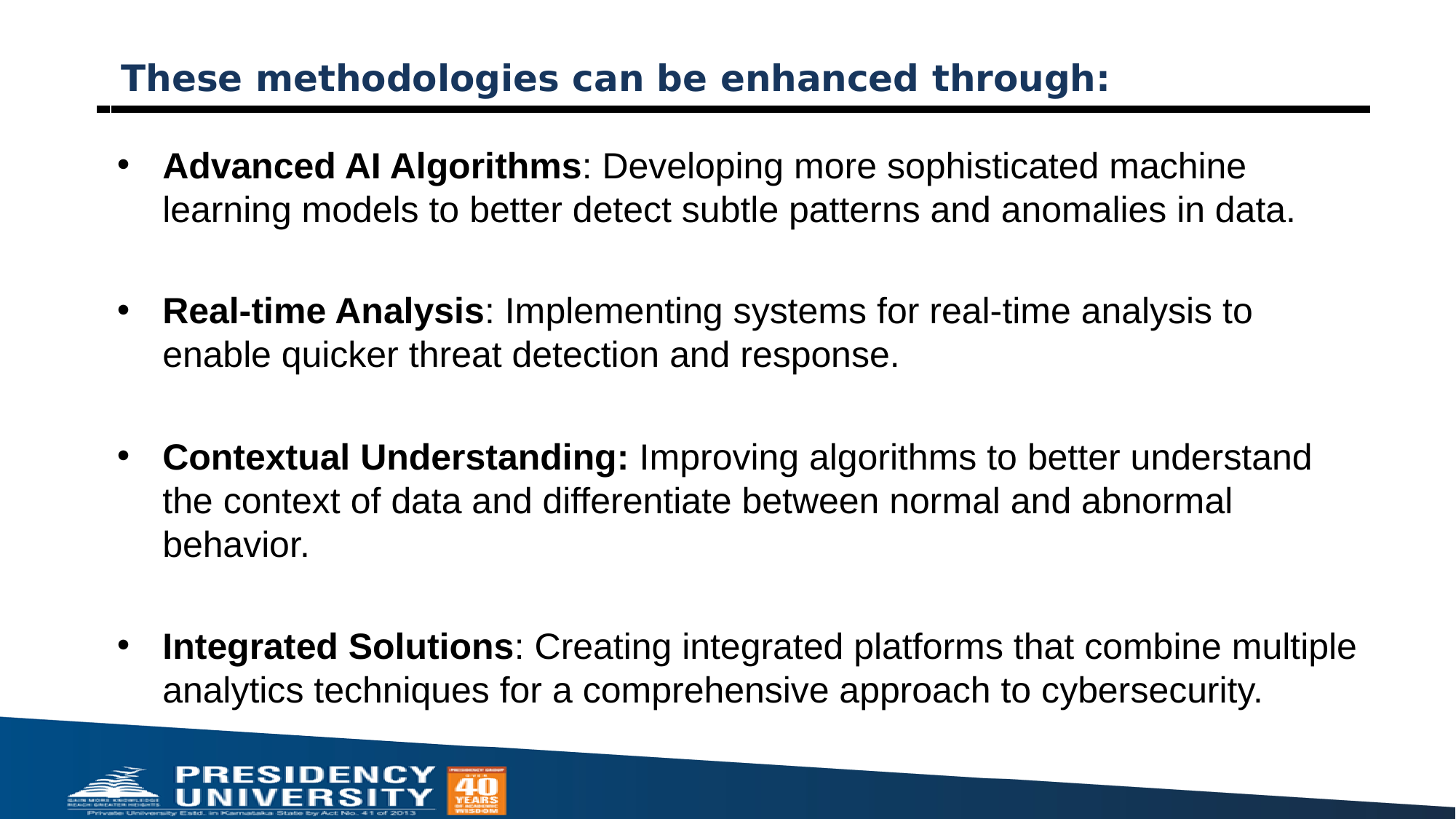

# These methodologies can be enhanced through:

Advanced AI Algorithms: Developing more sophisticated machine learning models to better detect subtle patterns and anomalies in data.

Real-time Analysis: Implementing systems for real-time analysis to enable quicker threat detection and response.

Contextual Understanding: Improving algorithms to better understand the context of data and differentiate between normal and abnormal behavior.

Integrated Solutions: Creating integrated platforms that combine multiple analytics techniques for a comprehensive approach to cybersecurity.